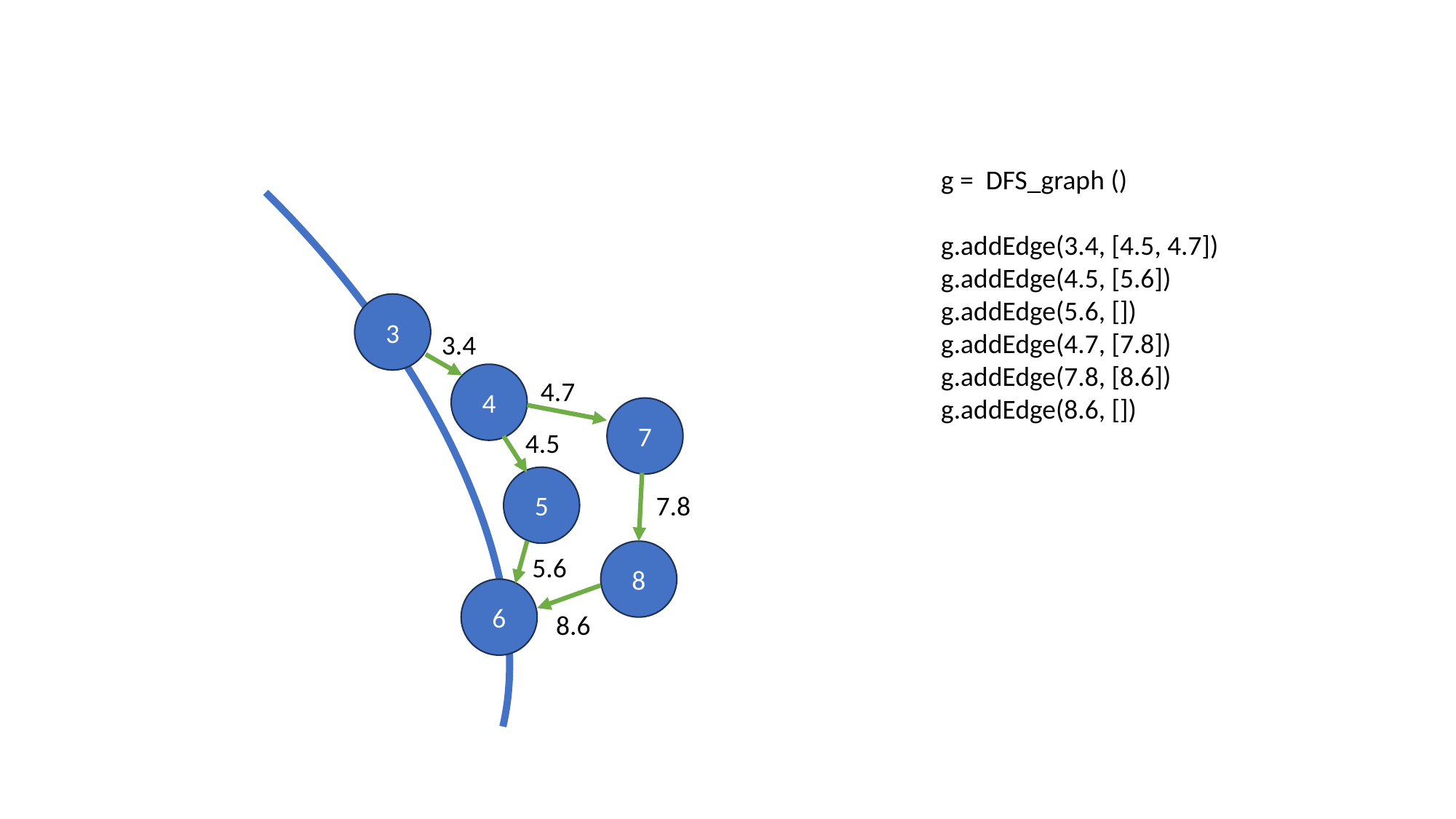

g =  DFS_graph ()

g.addEdge(3.4, [4.5, 4.7])
g.addEdge(4.5, [5.6])
g.addEdge(5.6, [])
g.addEdge(4.7, [7.8])
g.addEdge(7.8, [8.6])
g.addEdge(8.6, [])
3
3.4
4
4.7
7
4.5
5
7.8
8
5.6
6
8.6